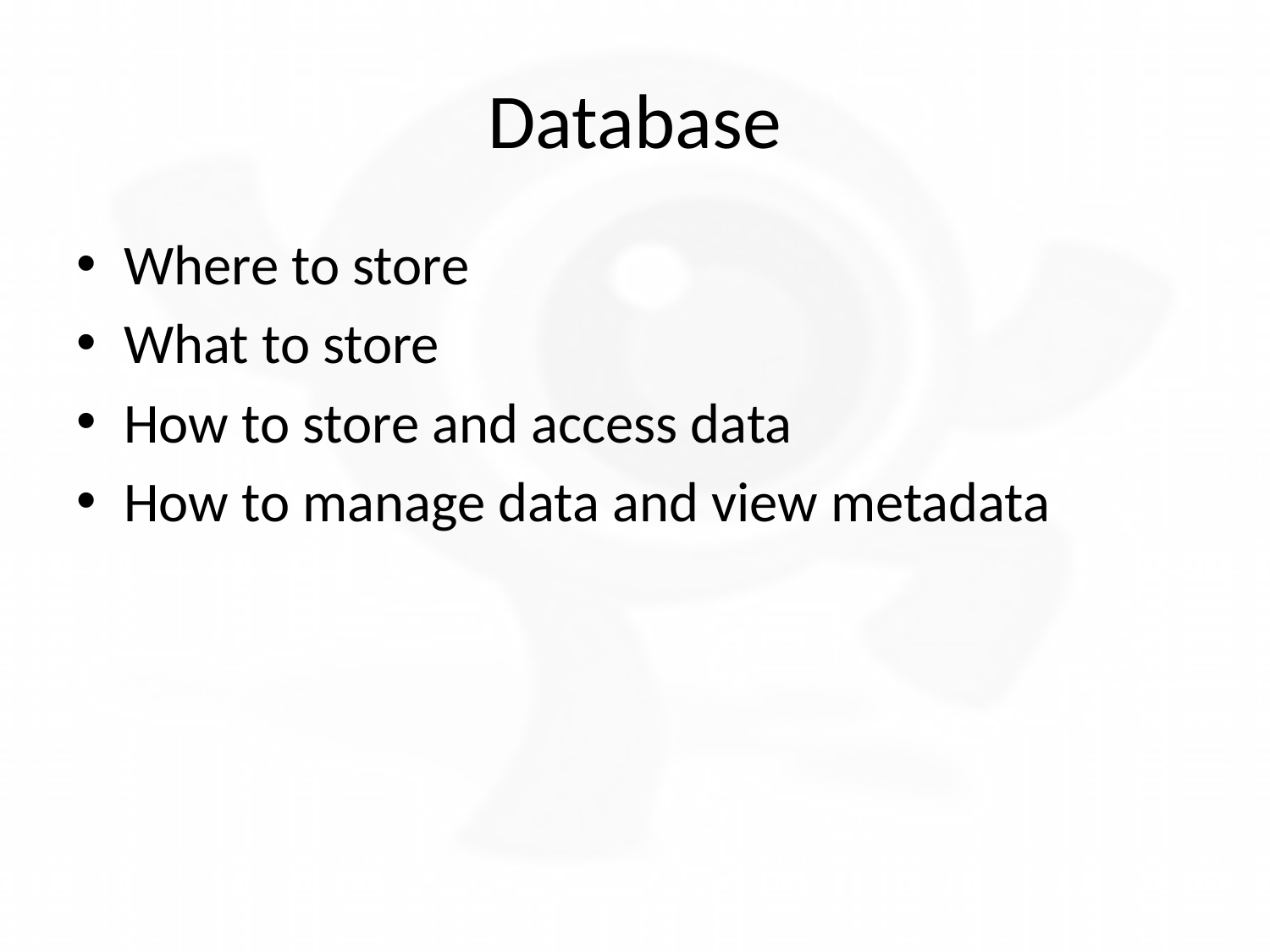

# Database
Where to store
What to store
How to store and access data
How to manage data and view metadata